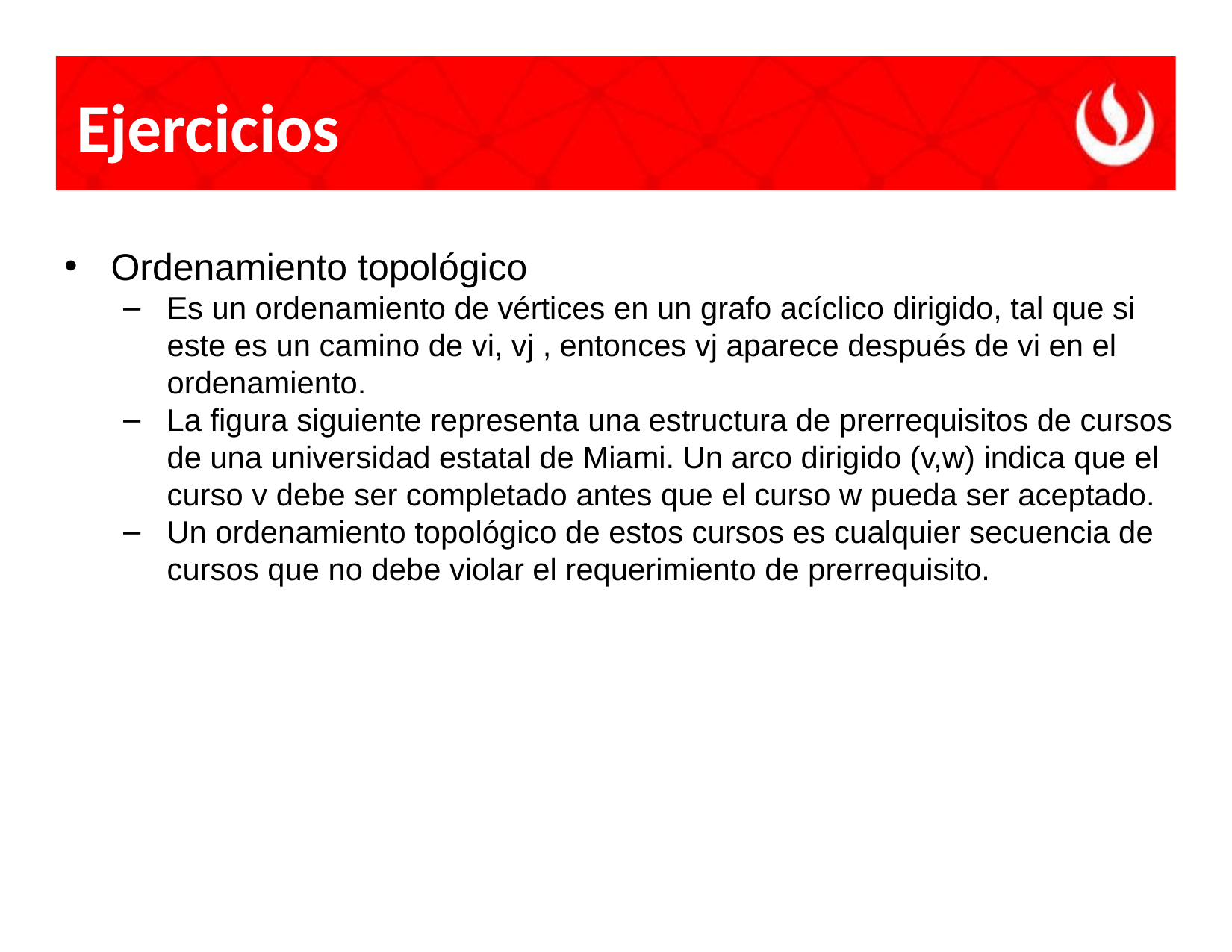

# Ejercicios
Ordenamiento topológico
Es un ordenamiento de vértices en un grafo acíclico dirigido, tal que si este es un camino de vi, vj , entonces vj aparece después de vi en el ordenamiento.
La figura siguiente representa una estructura de prerrequisitos de cursos de una universidad estatal de Miami. Un arco dirigido (v,w) indica que el curso v debe ser completado antes que el curso w pueda ser aceptado.
Un ordenamiento topológico de estos cursos es cualquier secuencia de cursos que no debe violar el requerimiento de prerrequisito.